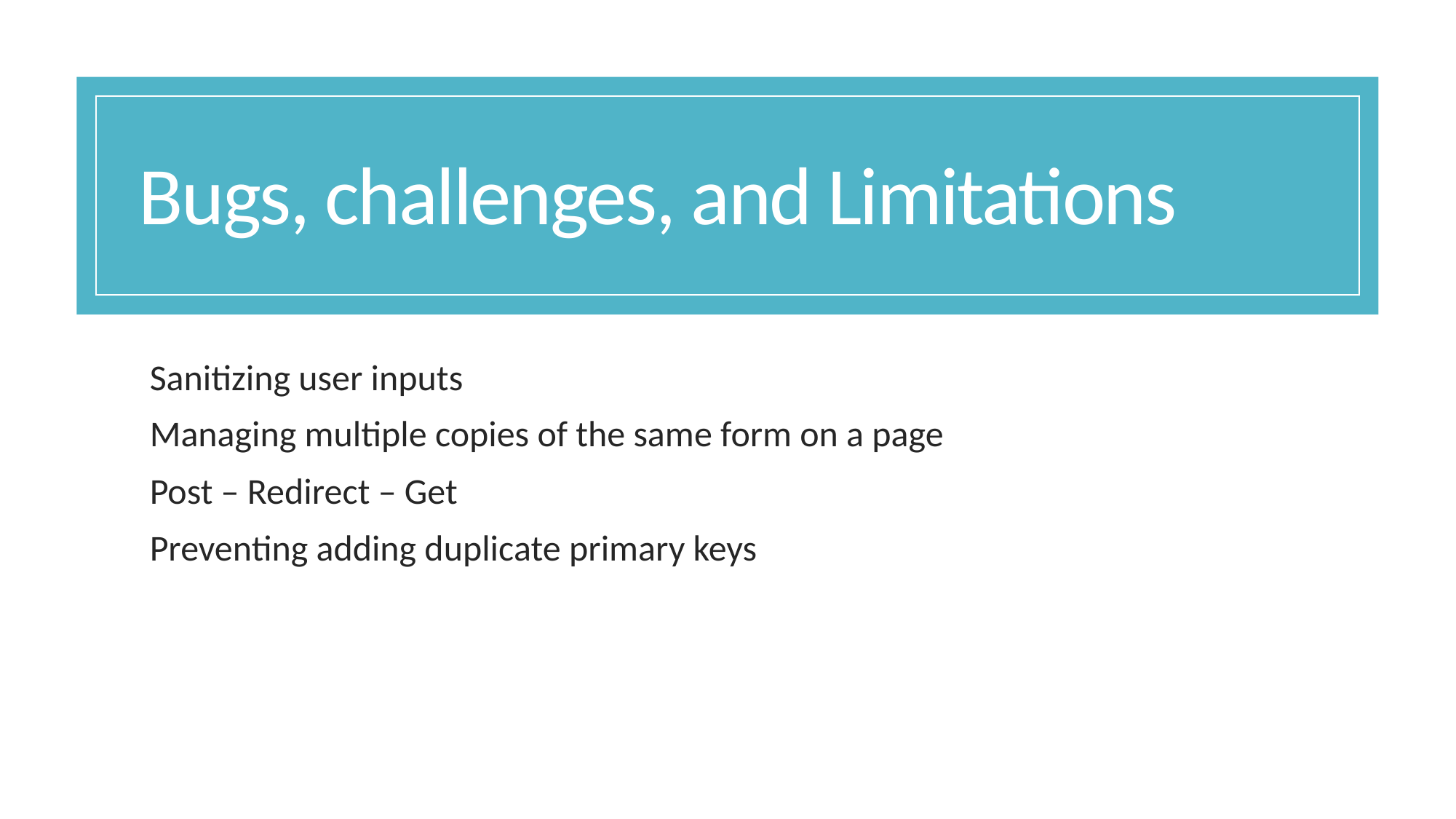

# Bugs, challenges, and Limitations
Sanitizing user inputs
Managing multiple copies of the same form on a page
Post – Redirect – Get
Preventing adding duplicate primary keys